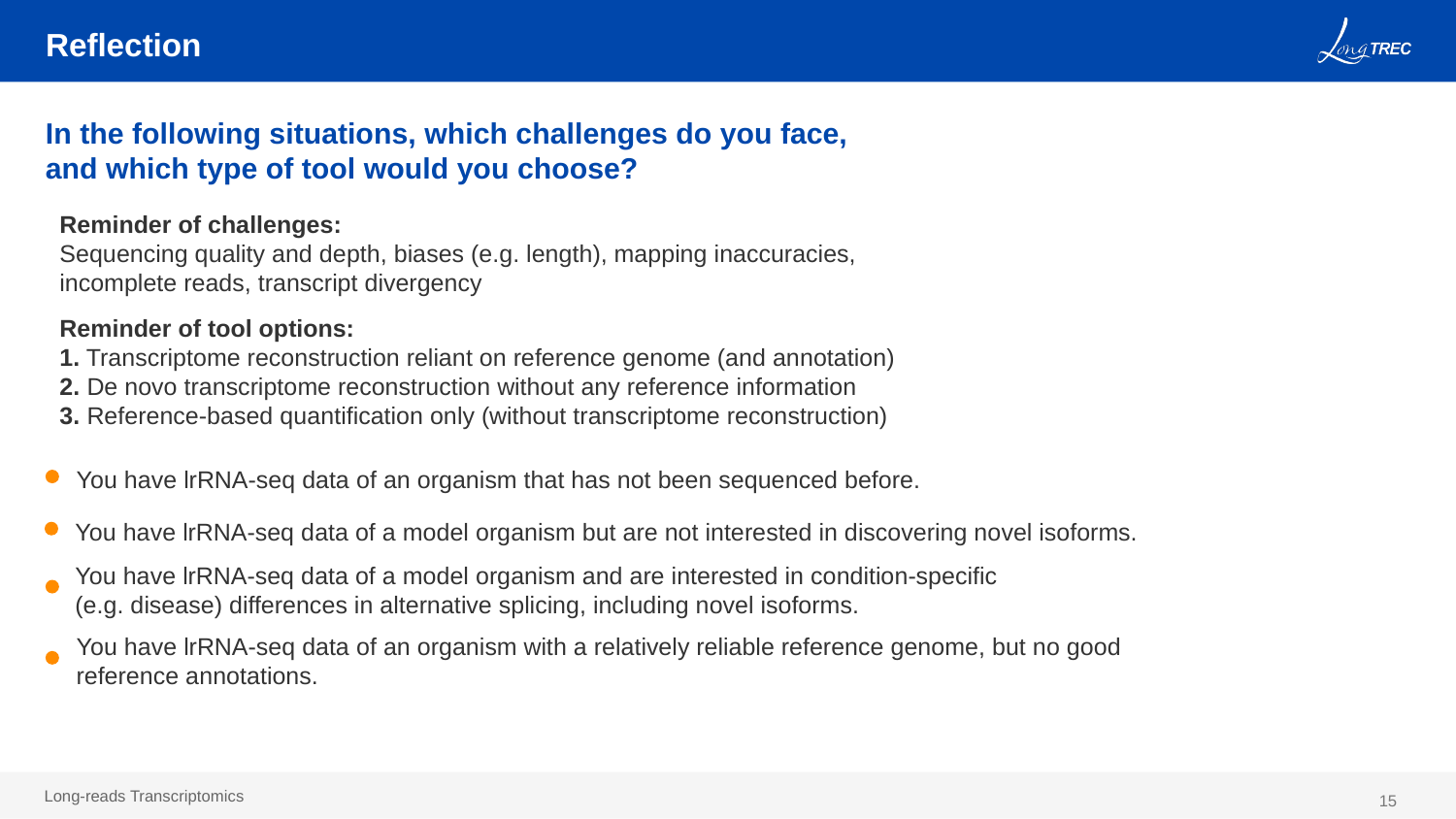

# Reflection
In the following situations, which challenges do you face,
and which type of tool would you choose?
Reminder of challenges:
Sequencing quality and depth, biases (e.g. length), mapping inaccuracies, incomplete reads, transcript divergency
Reminder of tool options:
1. Transcriptome reconstruction reliant on reference genome (and annotation)
2. De novo transcriptome reconstruction without any reference information
3. Reference-based quantification only (without transcriptome reconstruction)
You have lrRNA-seq data of an organism that has not been sequenced before.

You have lrRNA-seq data of a model organism but are not interested in discovering novel isoforms.

You have lrRNA-seq data of a model organism and are interested in condition-specific (e.g. disease) differences in alternative splicing, including novel isoforms.

You have lrRNA-seq data of an organism with a relatively reliable reference genome, but no good reference annotations.

15